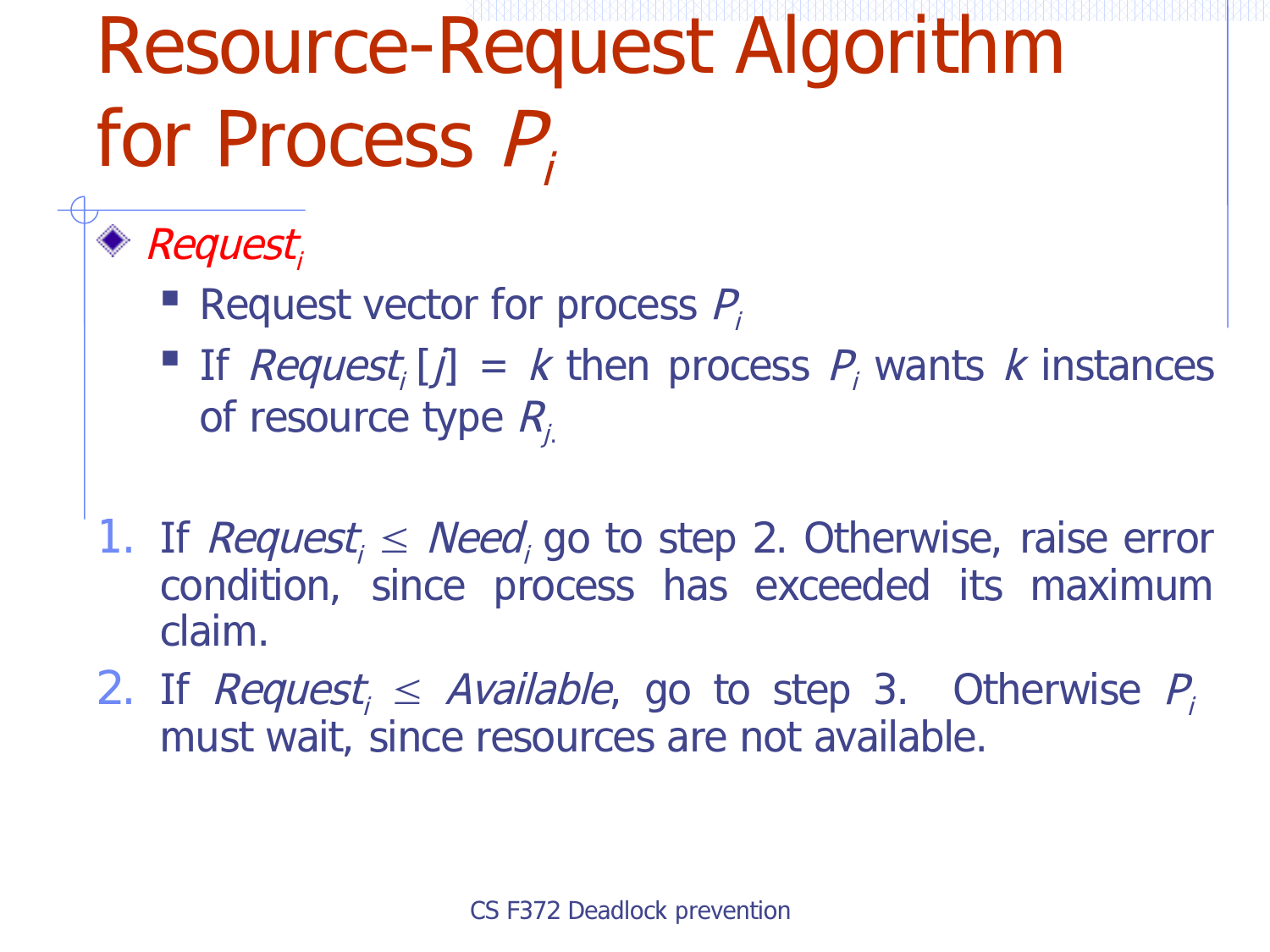

# Resource-Request Algorithm for Process Pi
Requesti
Request vector for process Pi
If Requesti [j] = k then process Pi wants k instances of resource type Rj.

If Requesti ≤ Needi go to step 2. Otherwise, raise error condition, since process has exceeded its maximum claim.
If Requesti ≤ Available, go to step 3.  Otherwise Pi  must wait, since resources are not available.

CS F372 Deadlock prevention